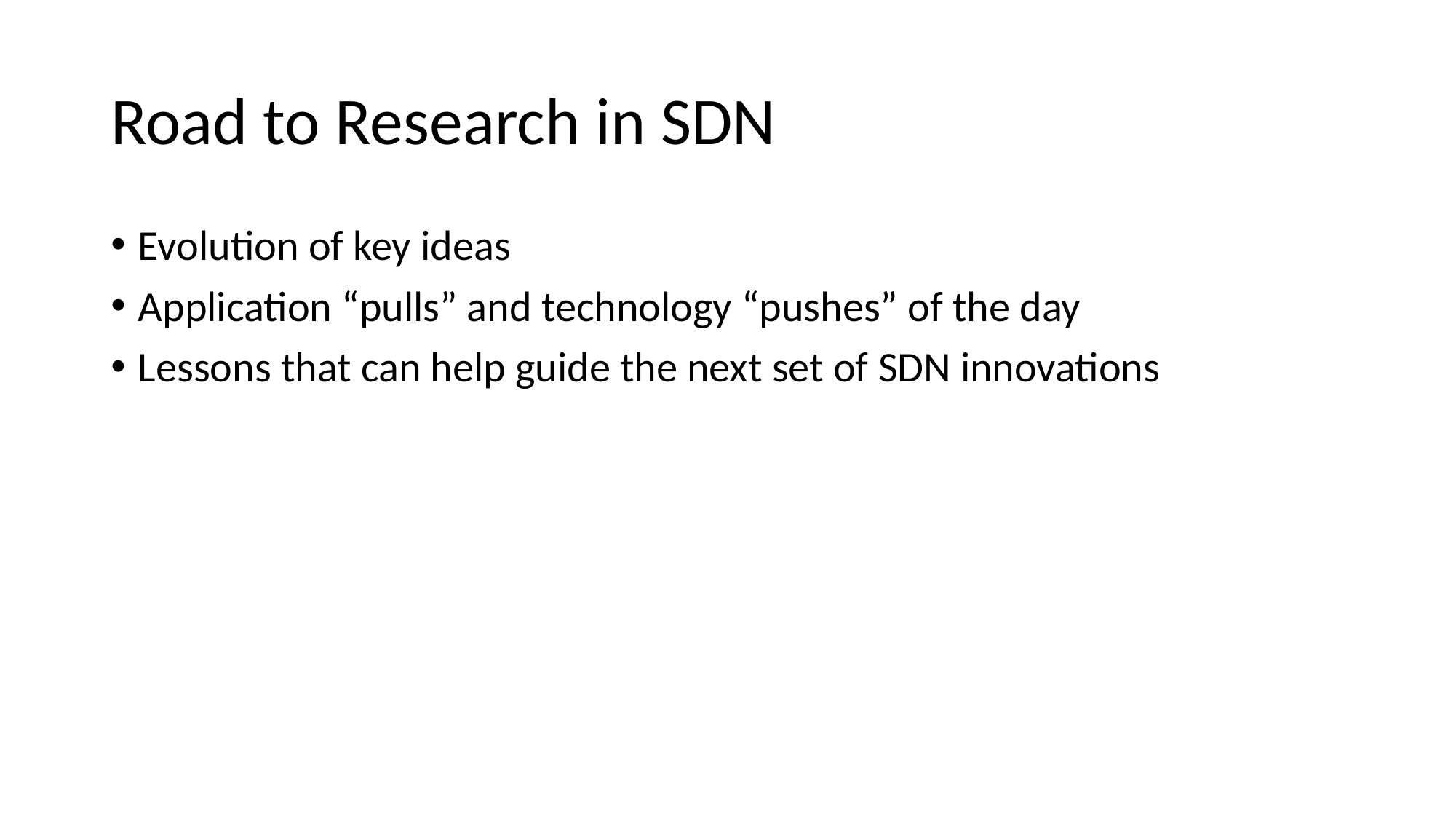

# Road to Research in SDN
Evolution of key ideas
Application “pulls” and technology “pushes” of the day
Lessons that can help guide the next set of SDN innovations